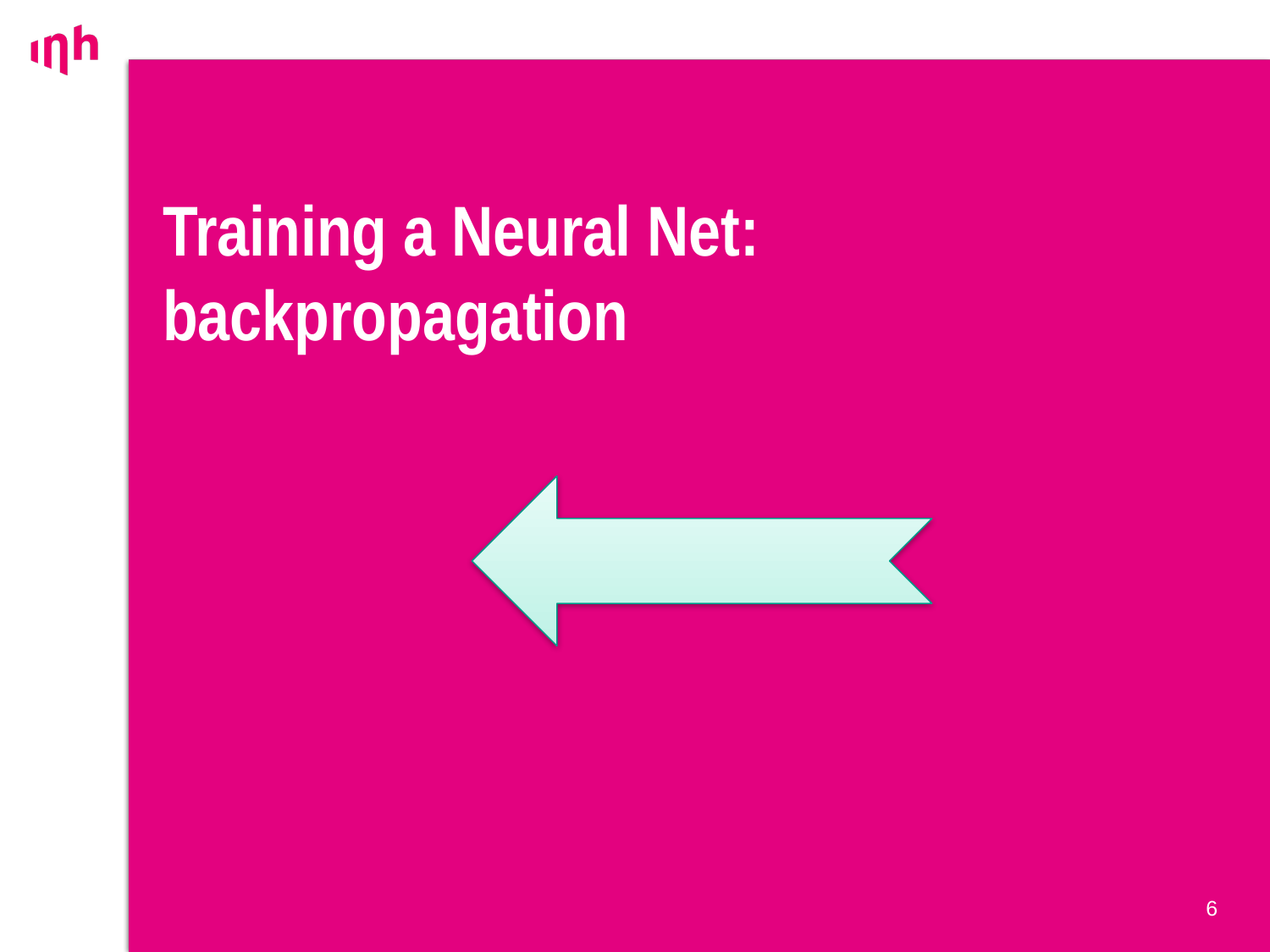

# Training a Neural Net: backpropagation

6